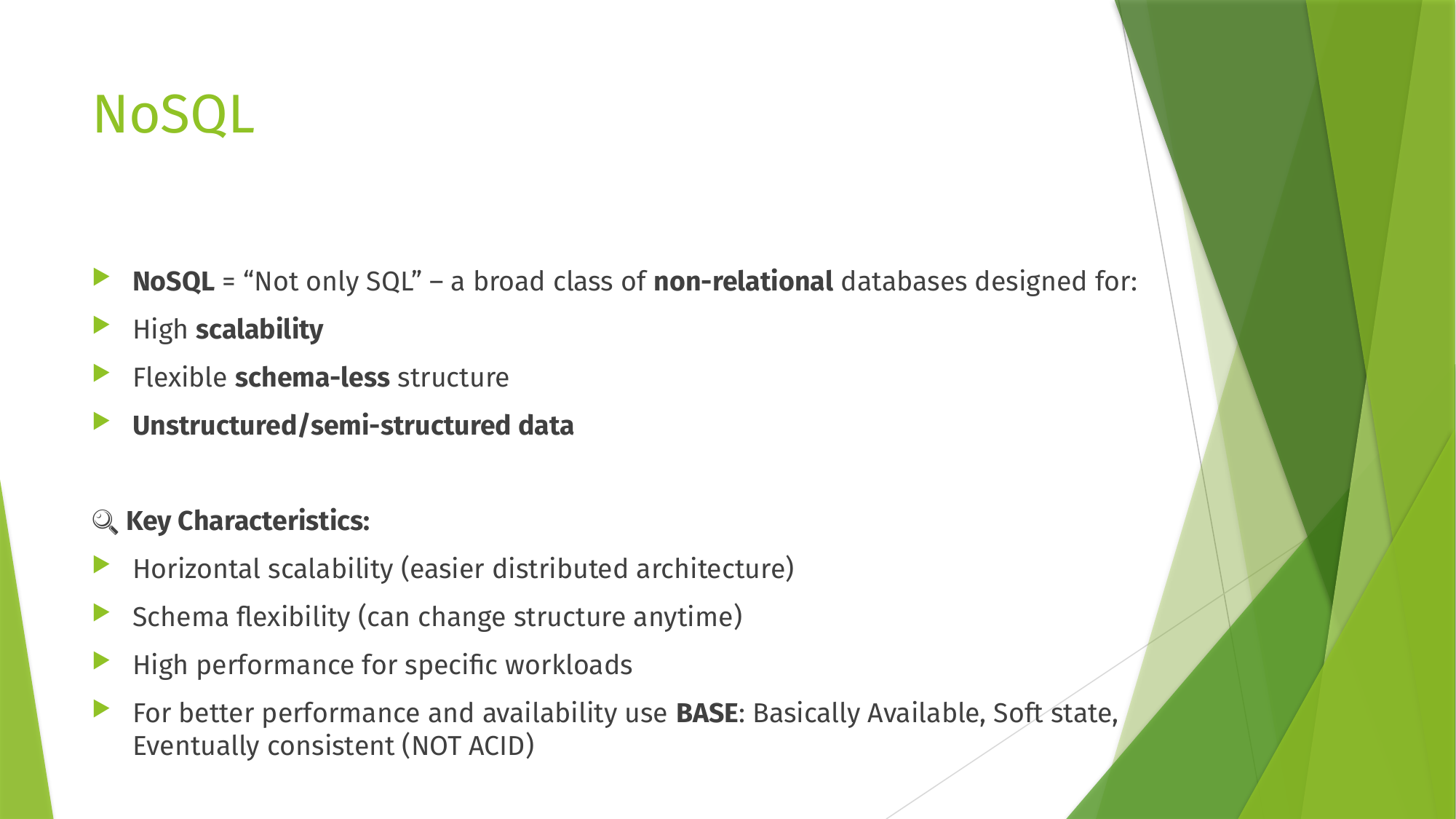

# NoSQL
NoSQL = “Not only SQL” – a broad class of non-relational databases designed for:
High scalability
Flexible schema-less structure
Unstructured/semi-structured data

🔍 Key Characteristics:
Horizontal scalability (easier distributed architecture)
Schema flexibility (can change structure anytime)
High performance for specific workloads
For better performance and availability use BASE: Basically Available, Soft state, Eventually consistent (NOT ACID)